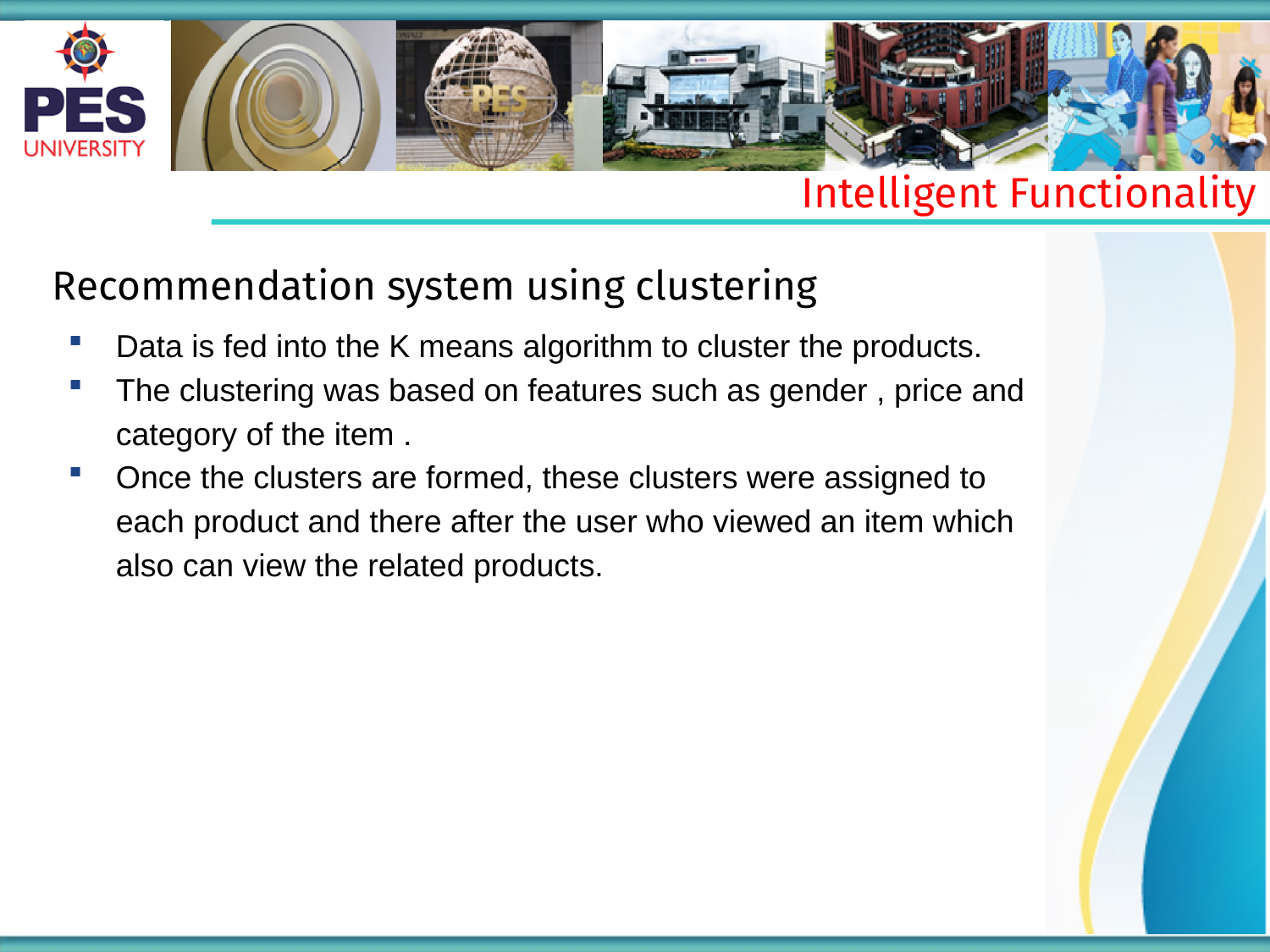

Intelligent Functionality

Recommendation system using clustering
Data is fed into the K means algorithm to cluster the products.
The clustering was based on features such as gender , price and category of the item .
Once the clusters are formed, these clusters were assigned to each product and there after the user who viewed an item which also can view the related products.